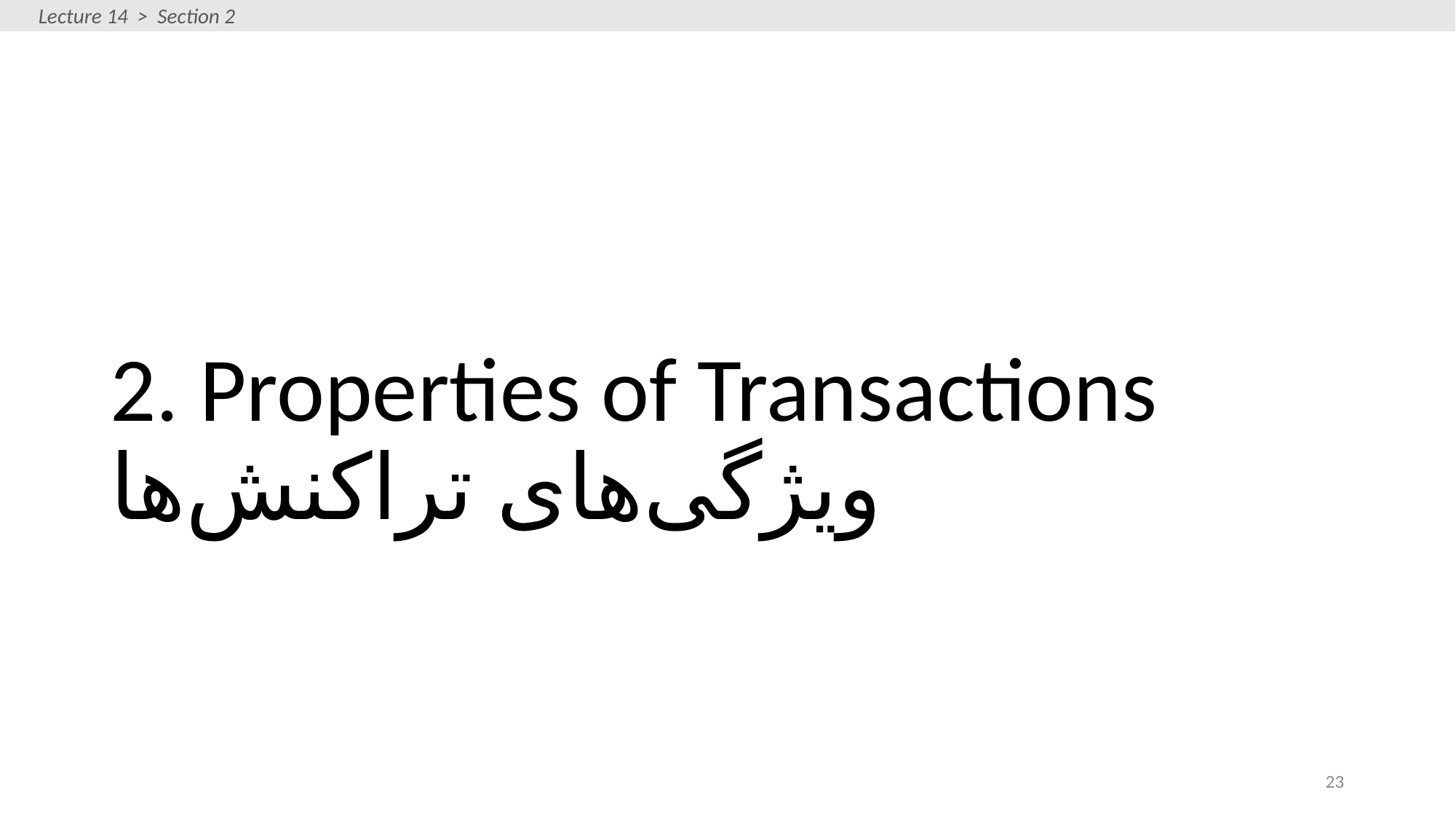

Lecture 14  >  Section 2
# 2. Properties of Transactions ویژگی‌های تراکنش‌ها
23